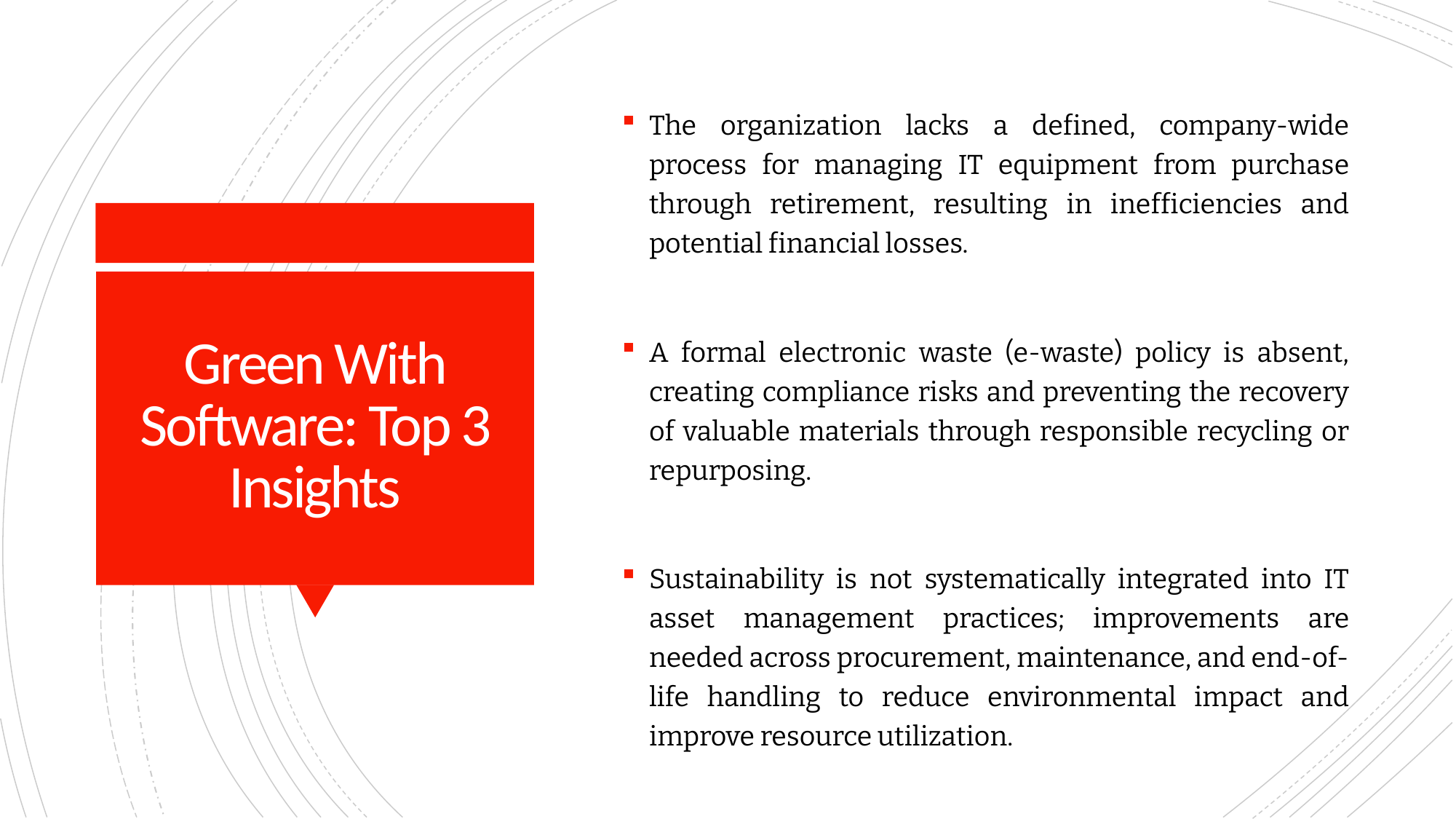

The organization lacks a defined, company-wide process for managing IT equipment from purchase through retirement, resulting in inefficiencies and potential financial losses.

A formal electronic waste (e-waste) policy is absent, creating compliance risks and preventing the recovery of valuable materials through responsible recycling or repurposing.

Sustainability is not systematically integrated into IT asset management practices; improvements are needed across procurement, maintenance, and end-of-life handling to reduce environmental impact and improve resource utilization.
# Green With Software: Top 3 Insights